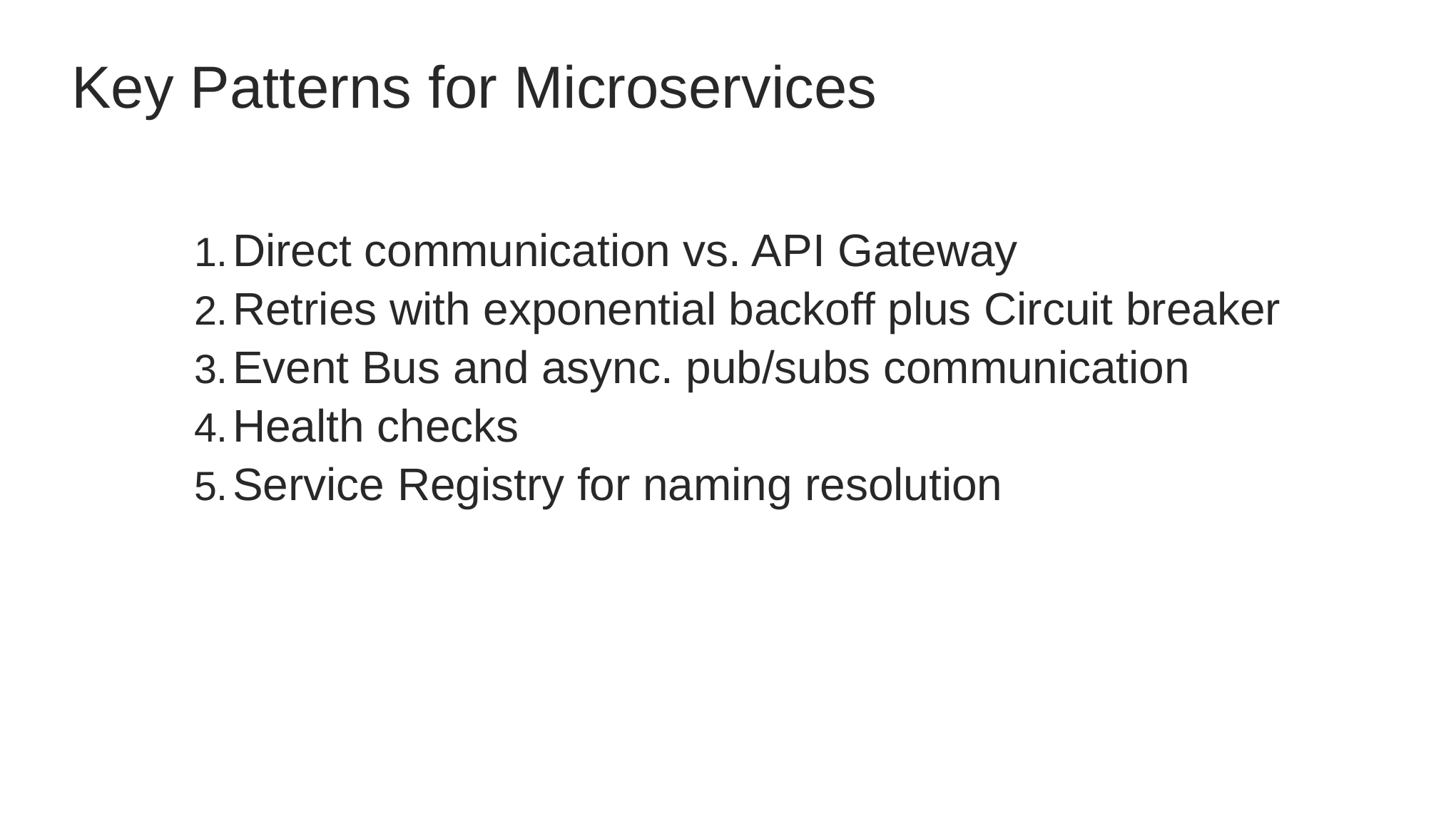

Key Patterns for Microservices
Direct communication vs. API Gateway
Retries with exponential backoff plus Circuit breaker
Event Bus and async. pub/subs communication
Health checks
Service Registry for naming resolution